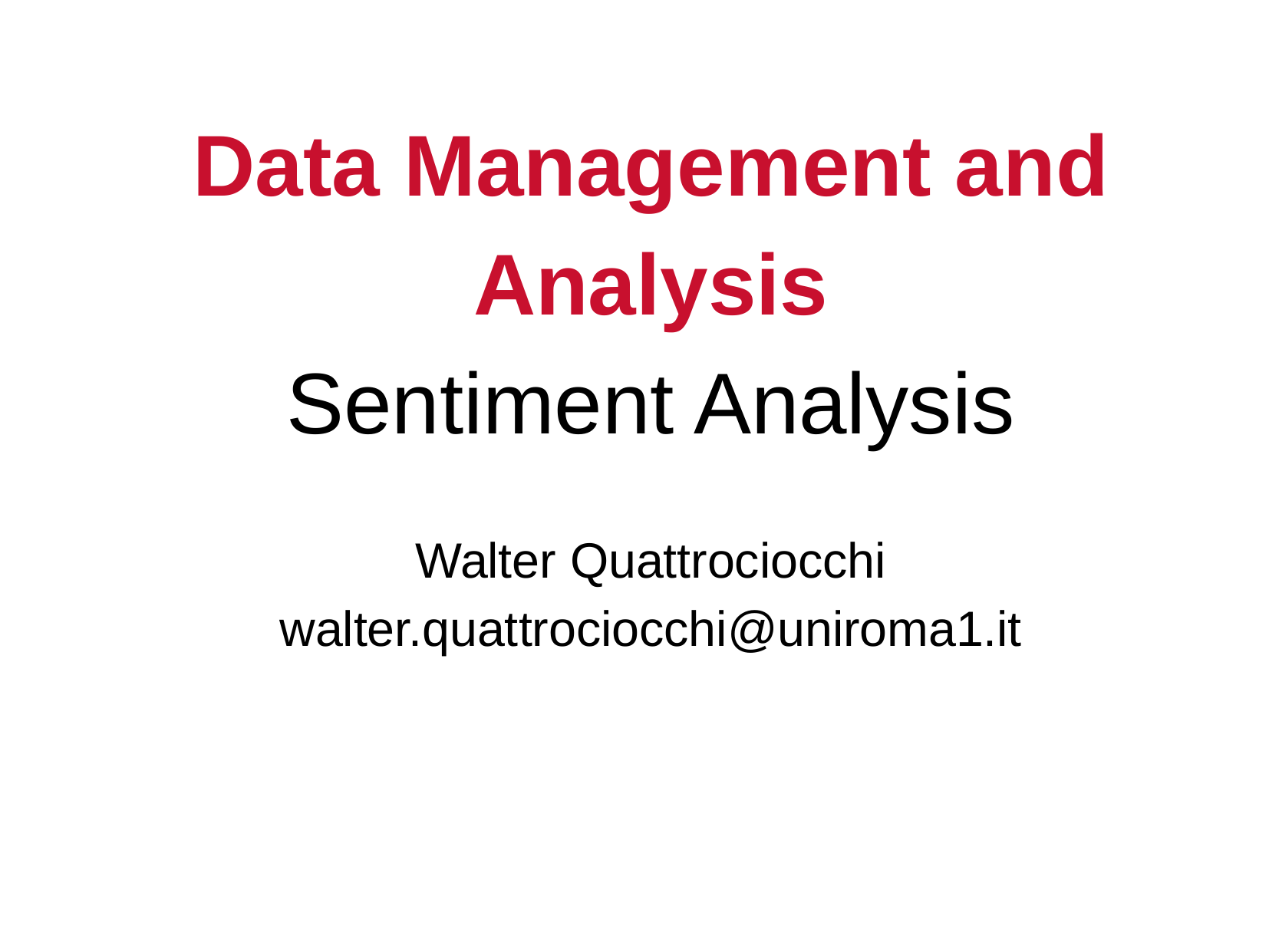

Data Management and Analysis
Sentiment Analysis

Walter Quattrociocchi
walter.quattrociocchi@uniroma1.it